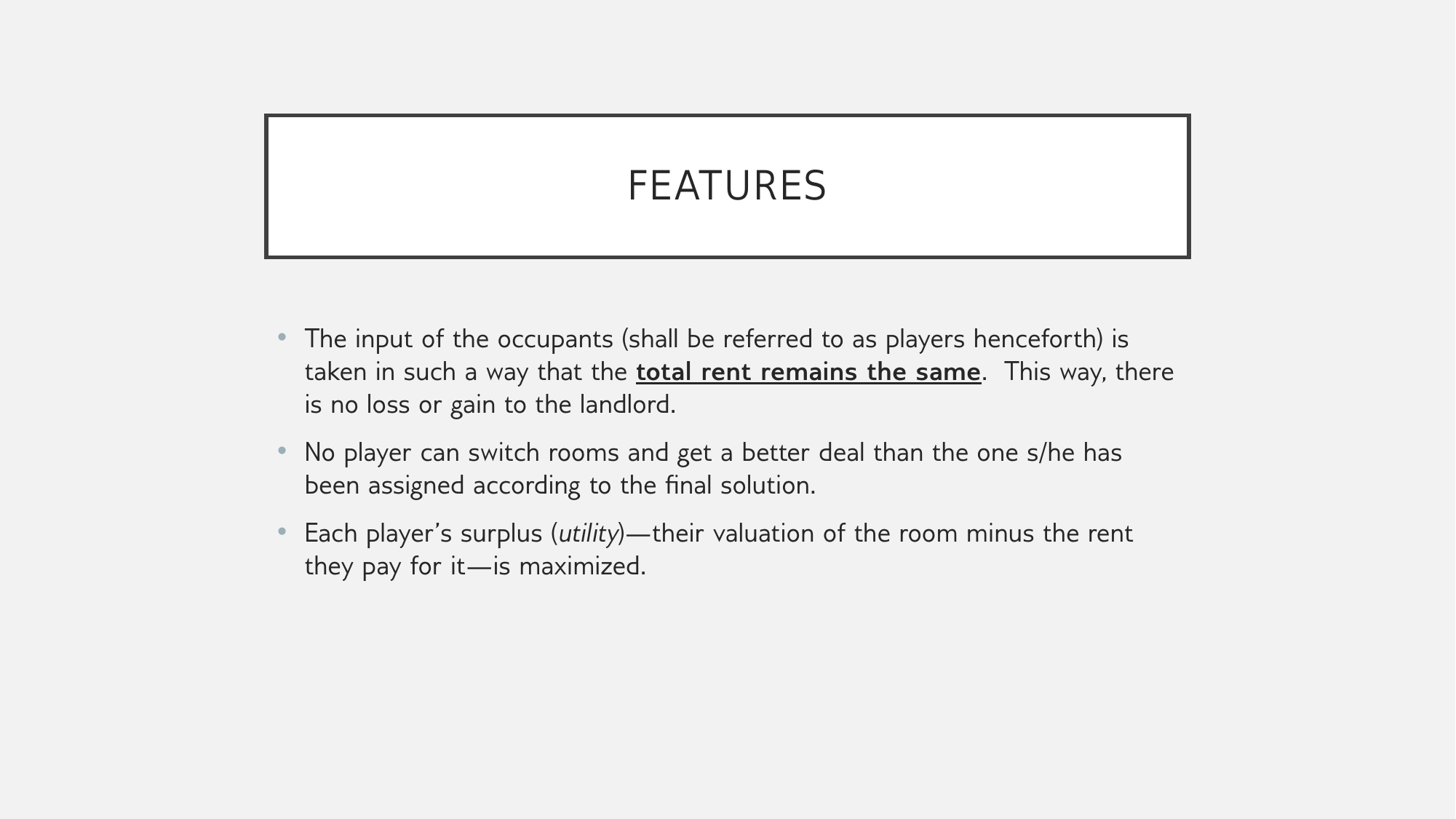

# features
The input of the occupants (shall be referred to as players henceforth) is taken in such a way that the total rent remains the same.  This way, there is no loss or gain to the landlord.
No player can switch rooms and get a better deal than the one s/he has been assigned according to the final solution.
Each player’s surplus (utility)—their valuation of the room minus the rent they pay for it—is maximized.